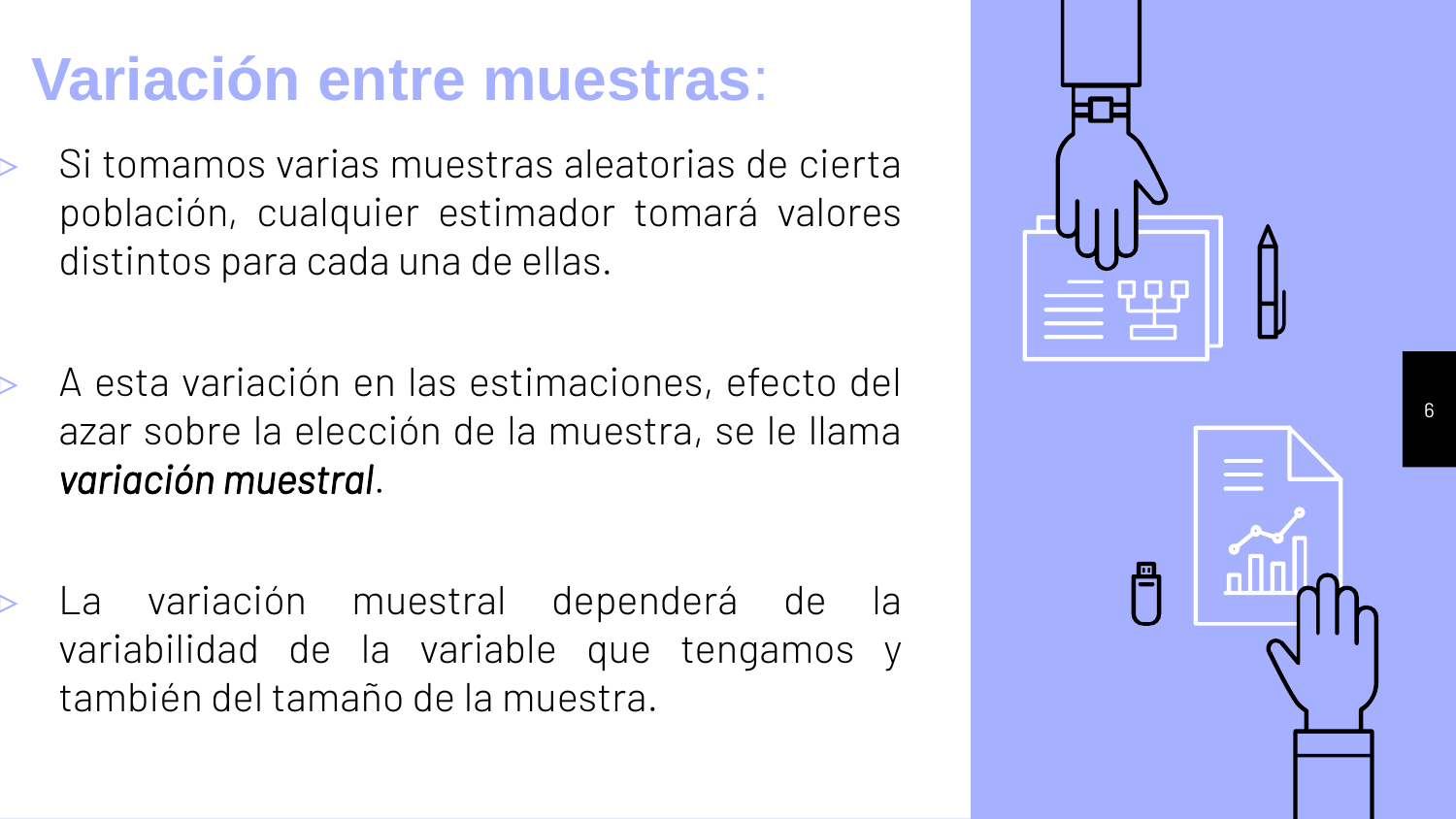

# Variación entre muestras:
Si tomamos varias muestras aleatorias de cierta población, cualquier estimador tomará valores distintos para cada una de ellas.

A esta variación en las estimaciones, efecto del azar sobre la elección de la muestra, se le llama variación muestral.

La variación muestral dependerá de la variabilidad de la variable que tengamos y también del tamaño de la muestra.
6